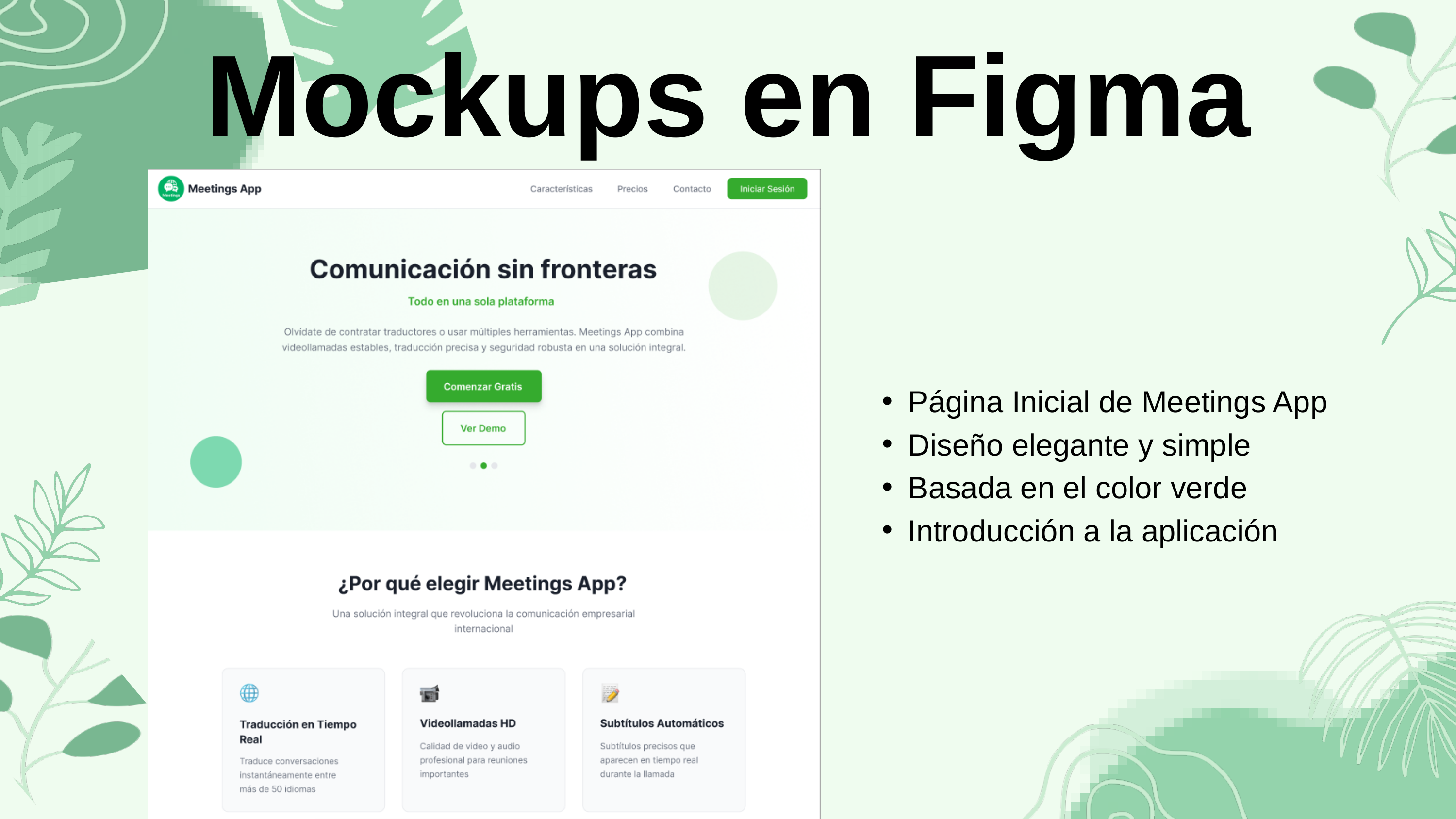

Mockups en Figma

Página Inicial de Meetings App
Diseño elegante y simple
Basada en el color verde
Introducción a la aplicación